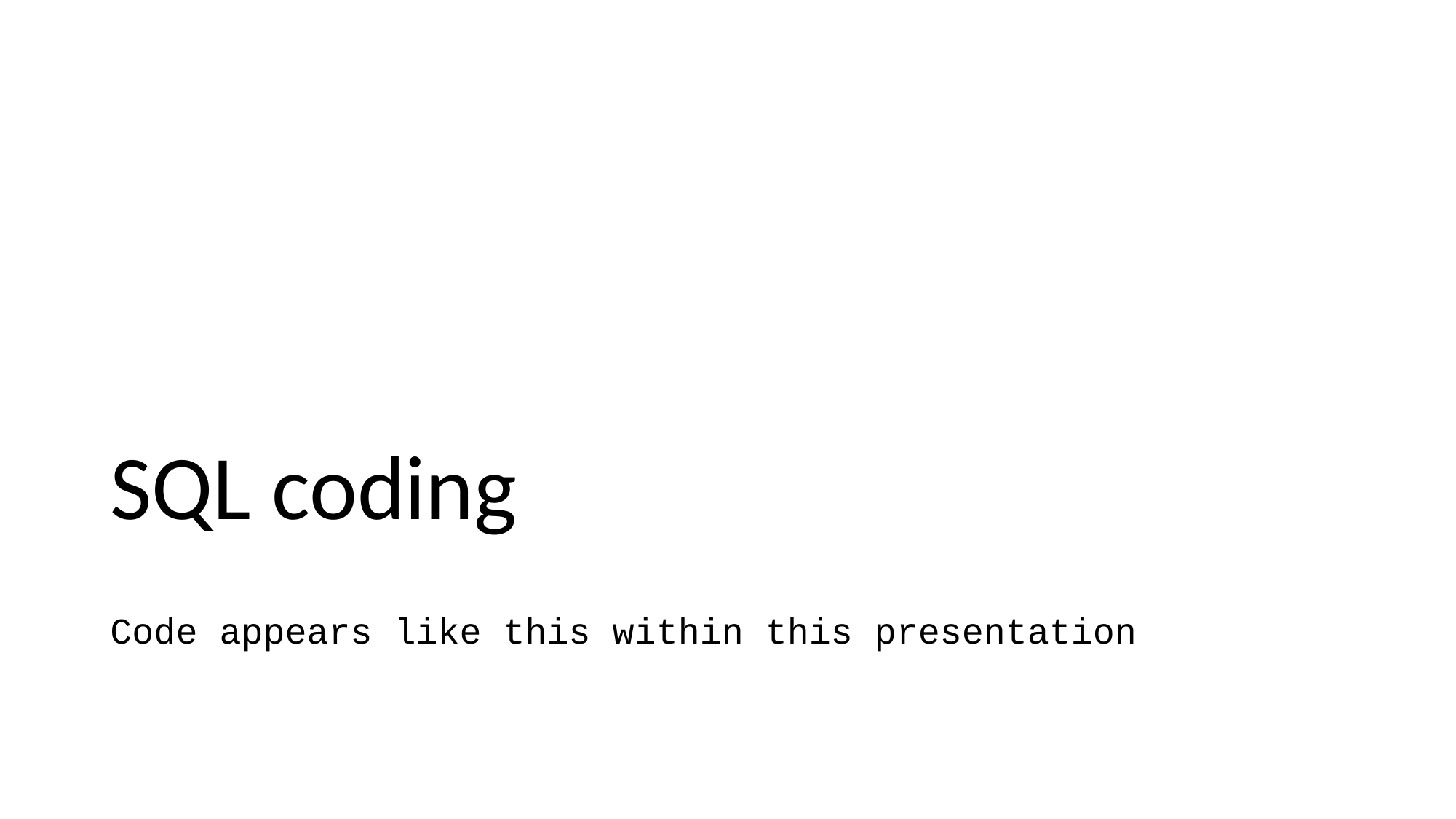

# SQL coding

Code appears like this within this presentation